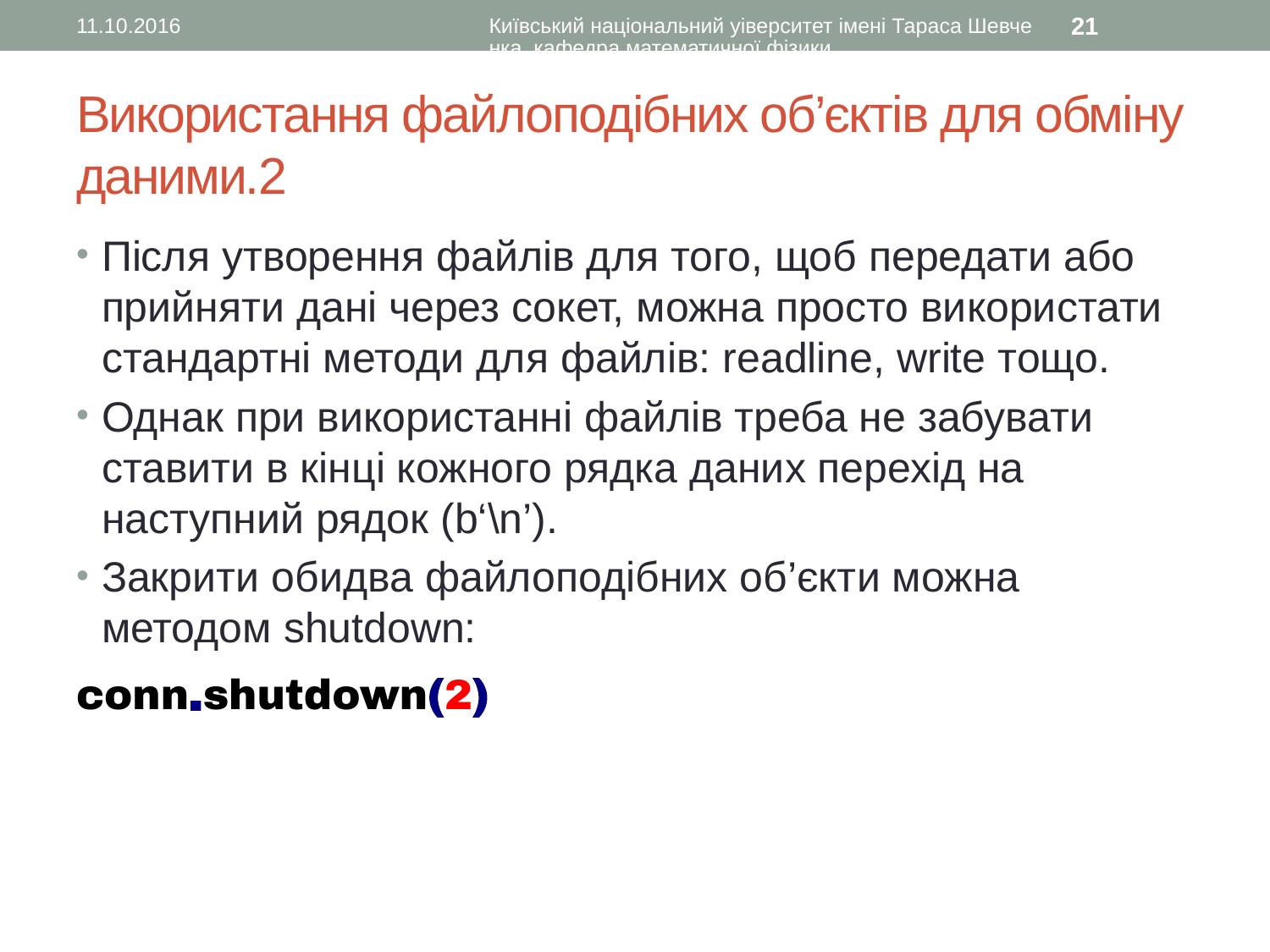

11.10.2016
Київський національний уіверситет імені Тараса Шевченка, кафедра математичної фізики
21
# Використання файлоподібних об’єктів для обміну даними.2
Після утворення файлів для того, щоб передати або прийняти дані через сокет, можна просто використати стандартні методи для файлів: readline, write тощо.
Однак при використанні файлів треба не забувати ставити в кінці кожного рядка даних перехід на наступний рядок (b‘\n’).
Закрити обидва файлоподібних об’єкти можна методом shutdown:
conn.shutdown(2)